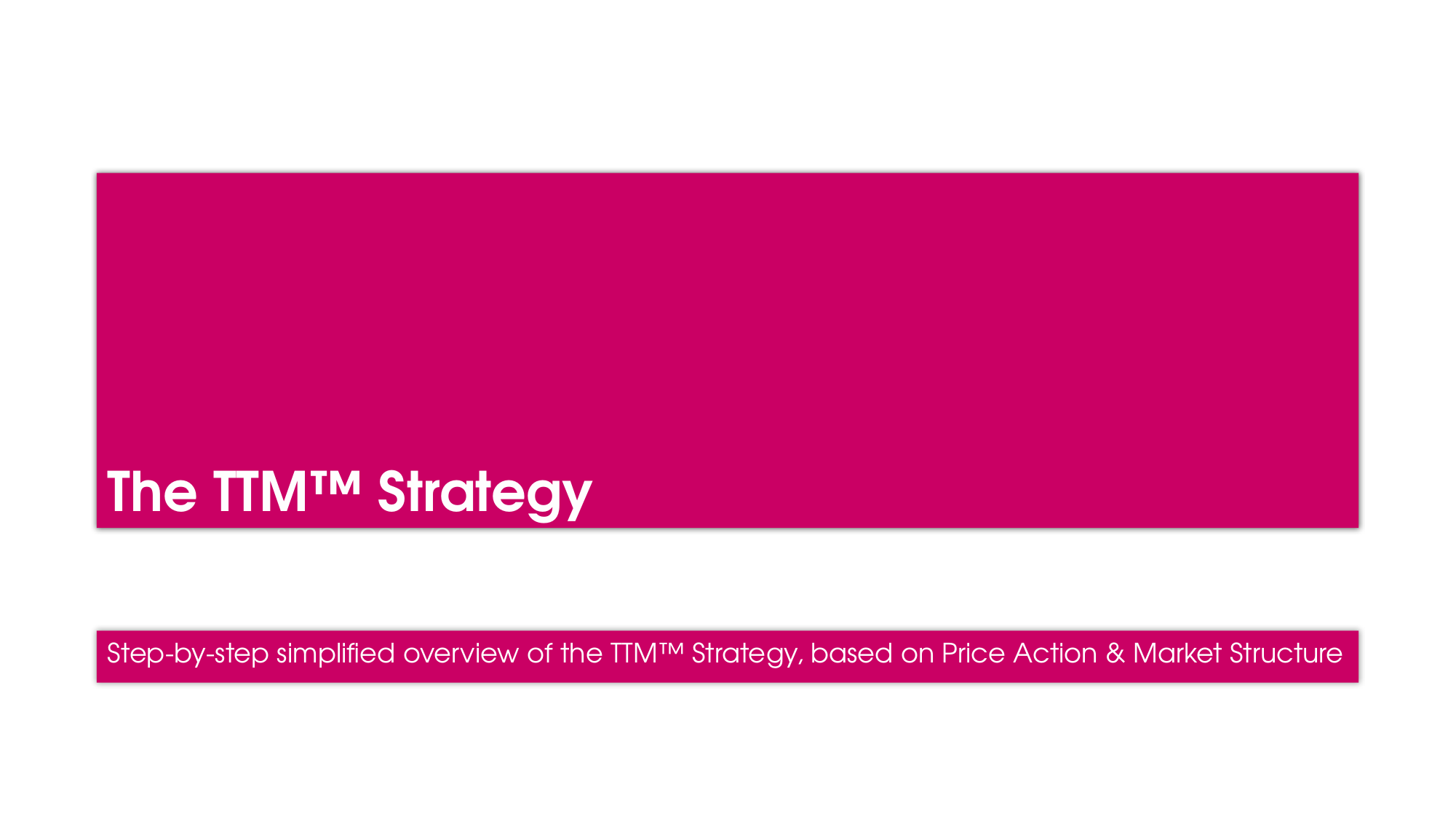

# The TTM™ Strategy
Step-by-step simplified overview of the TTM™ Strategy, based on Price Action & Market Structure